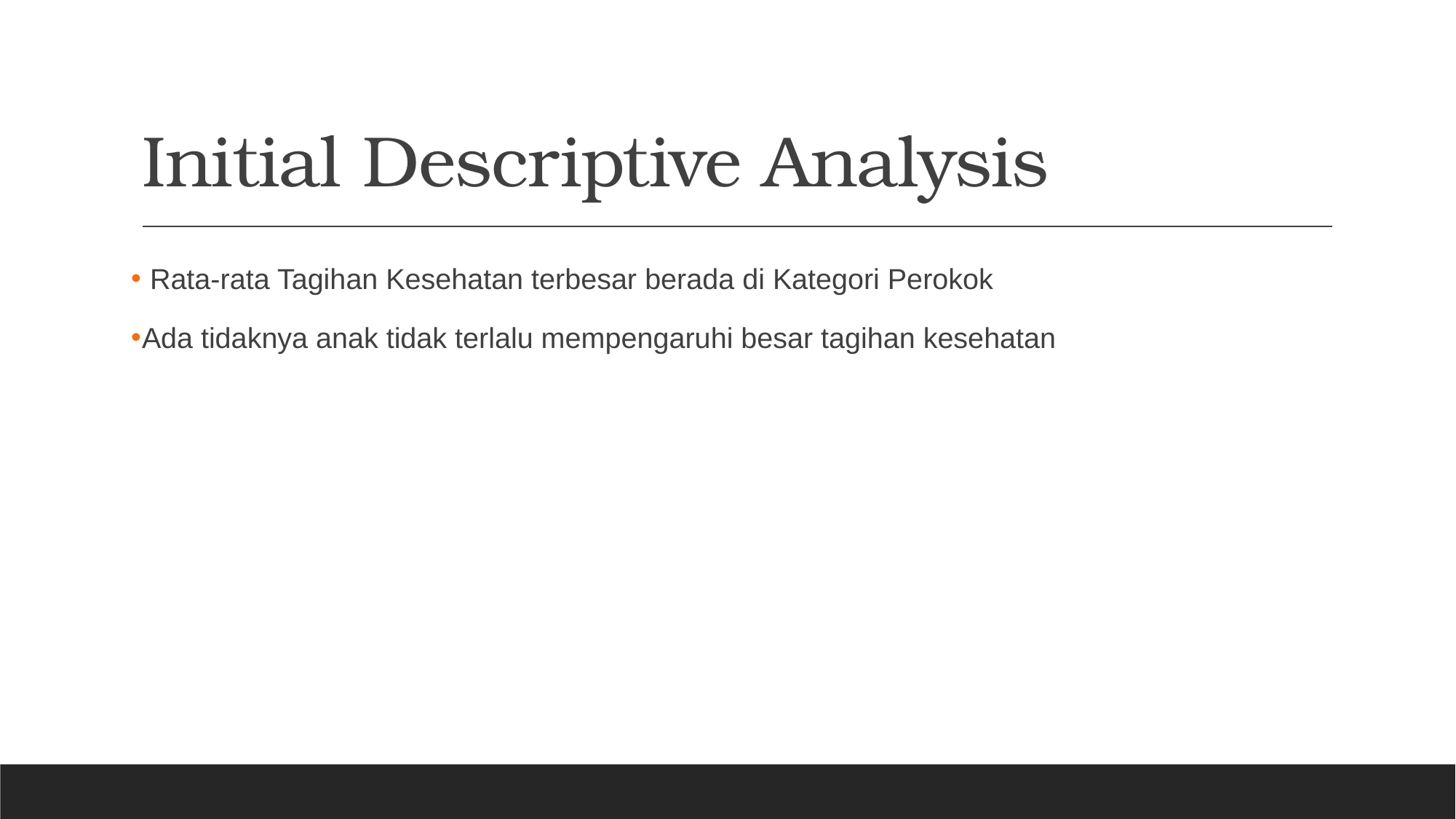

# Initial Descriptive Analysis
 Rata-rata Tagihan Kesehatan terbesar berada di Kategori Perokok
Ada tidaknya anak tidak terlalu mempengaruhi besar tagihan kesehatan